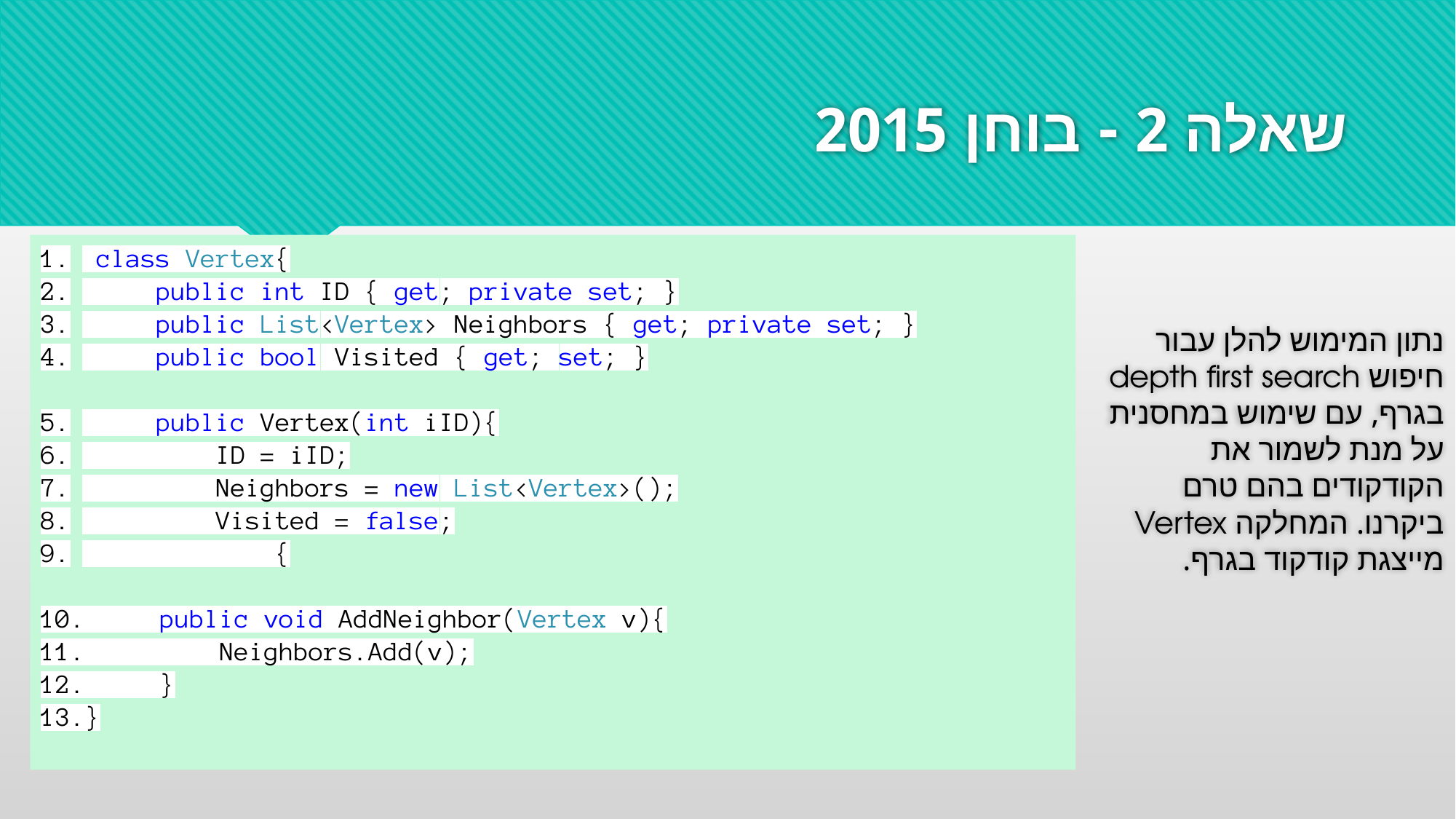

# שאלה 2 - בוחן 2015
נתון המימוש להלן עבור חיפוש depth first search בגרף, עם שימוש במחסנית על מנת לשמור את הקודקודים בהם טרם ביקרנו. המחלקה Vertex מייצגת קודקוד בגרף.

 class Vertex{
     public int ID { get; private set; }
     public List<Vertex> Neighbors { get; private set; }
     public bool Visited { get; set; }

     public Vertex(int iID){
         ID = iID;
         Neighbors = new List<Vertex>();
         Visited = false;
             {

     public void AddNeighbor(Vertex v){
         Neighbors.Add(v);
     }
}